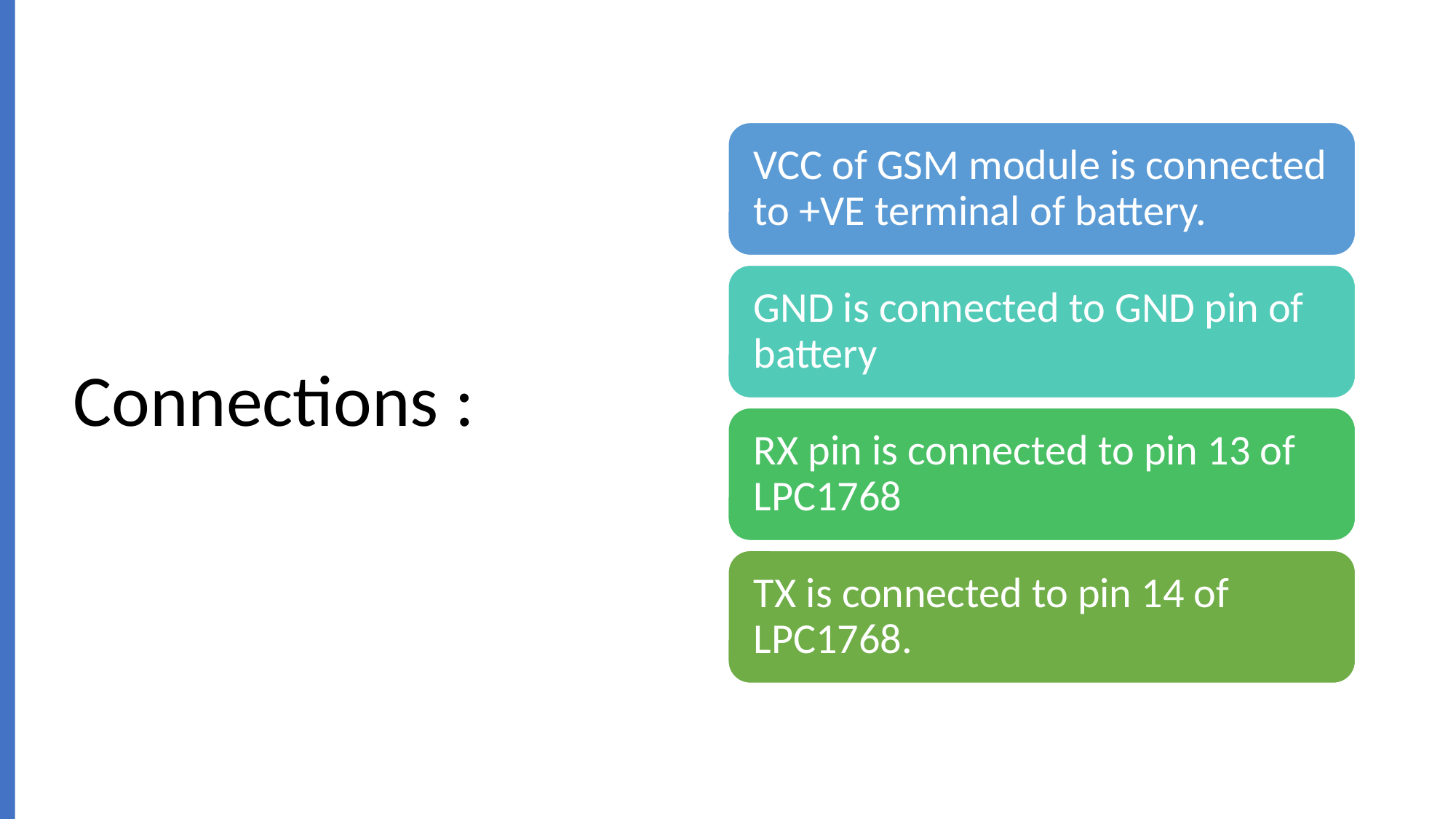

# Connections :
VCC of GSM module is connected to +VE terminal of battery.
GND is connected to GND pin of battery
RX pin is connected to pin 13 of LPC1768
TX is connected to pin 14 of LPC1768.